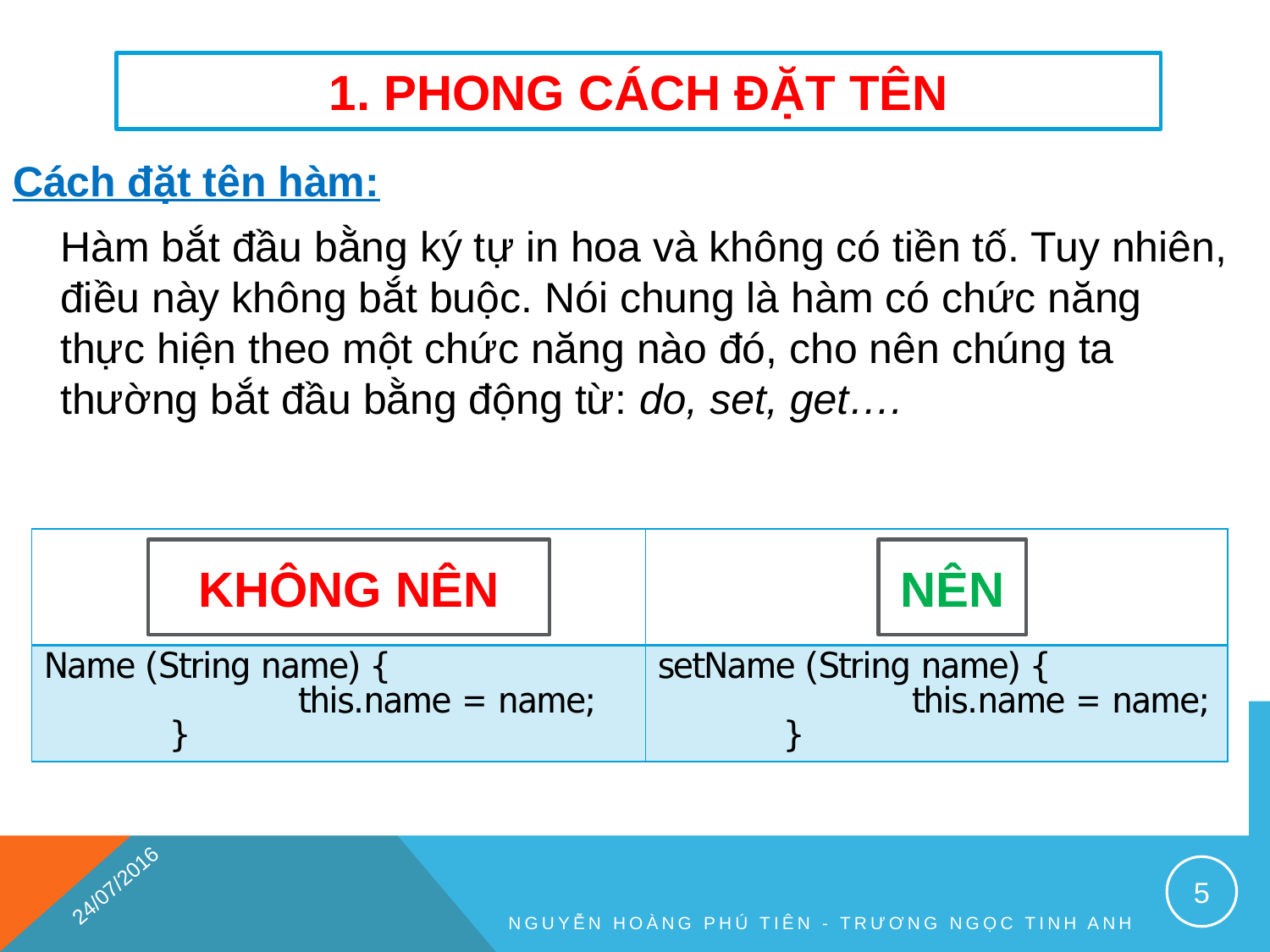

# 1. Phong Cách Đặt tên
Cách đặt tên hàm:
	Hàm bắt đầu bằng ký tự in hoa và không có tiền tố. Tuy nhiên, điều này không bắt buộc. Nói chung là hàm có chức năng thực hiện theo một chức năng nào đó, cho nên chúng ta thường bắt đầu bằng động từ: do, set, get….

|  |  |
| --- | --- |
| Name (String name) { this.name = name; } | setName (String name) { this.name = name; } |
KHÔNG NÊN
NÊN
24/07/2016
5
Nguyễn Hoàng Phú Tiên - Trương Ngọc Tinh Anh